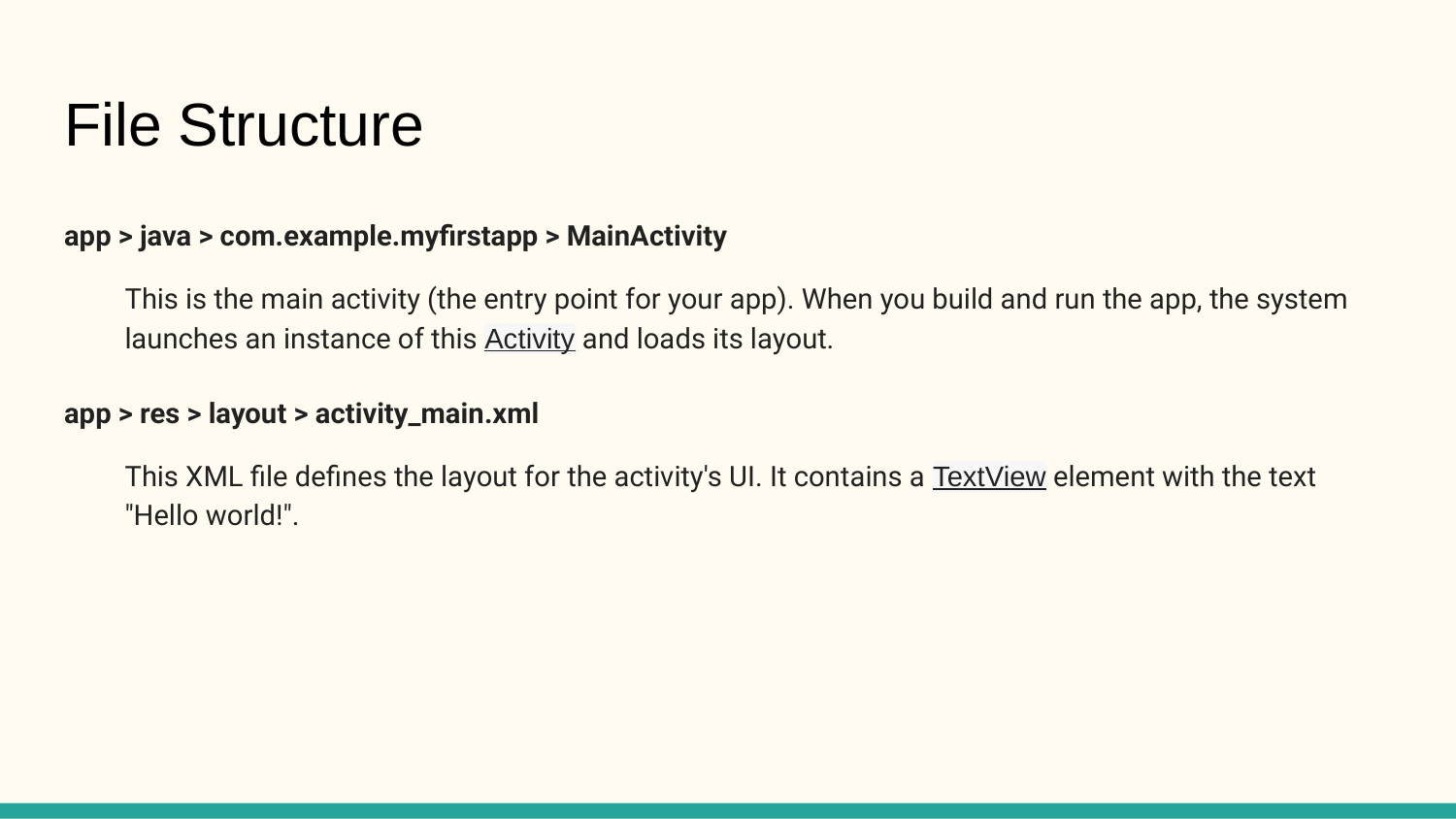

# File Structure
app > java > com.example.myfirstapp > MainActivity
This is the main activity (the entry point for your app). When you build and run the app, the system launches an instance of this Activity and loads its layout.
app > res > layout > activity_main.xml
This XML file defines the layout for the activity's UI. It contains a TextView element with the text "Hello world!".